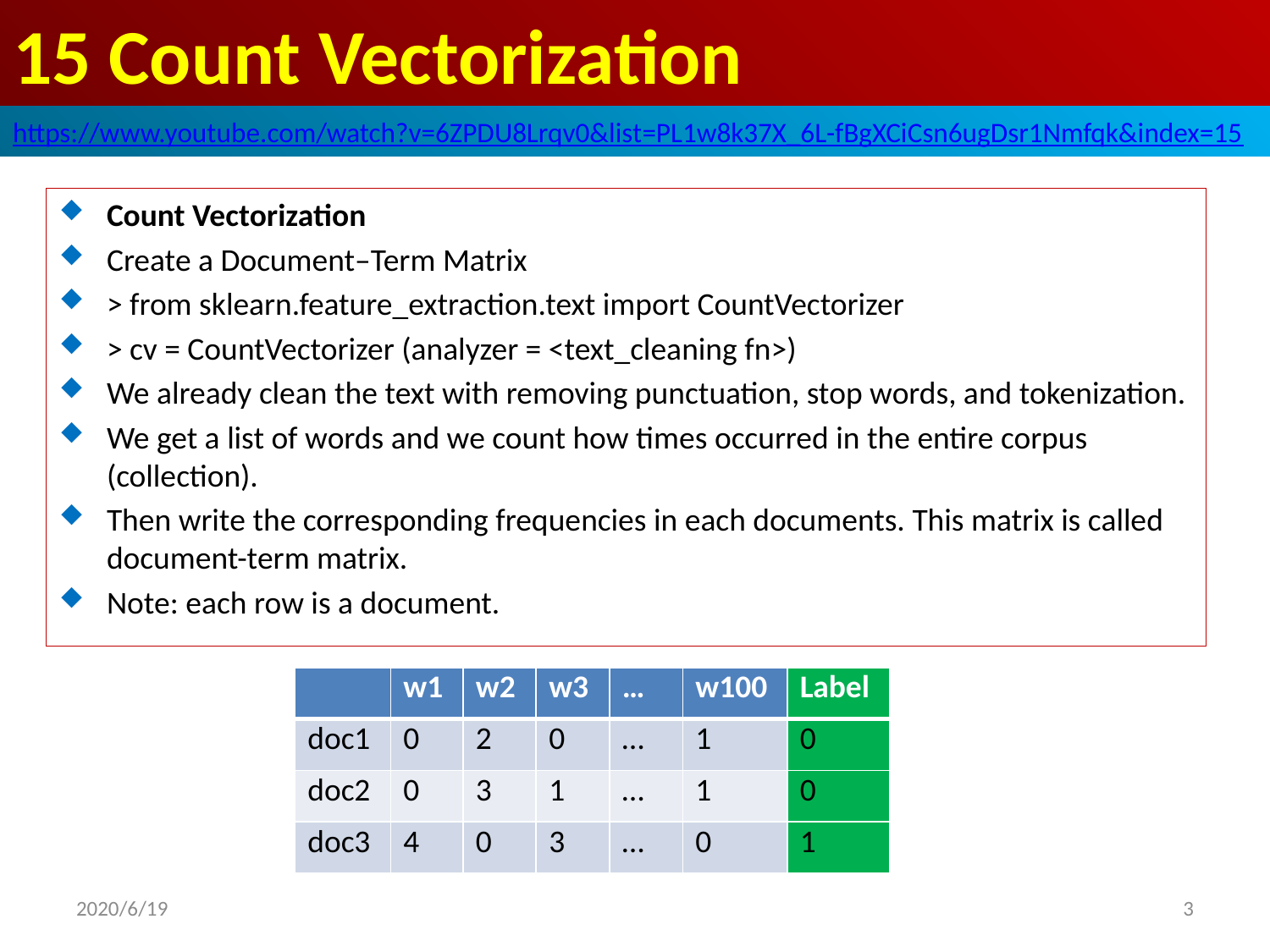

# 15 Count Vectorization
https://www.youtube.com/watch?v=6ZPDU8Lrqv0&list=PL1w8k37X_6L-fBgXCiCsn6ugDsr1Nmfqk&index=15
Count Vectorization
Create a Document–Term Matrix
> from sklearn.feature_extraction.text import CountVectorizer
> cv = CountVectorizer (analyzer = <text_cleaning fn>)
We already clean the text with removing punctuation, stop words, and tokenization.
We get a list of words and we count how times occurred in the entire corpus (collection).
Then write the corresponding frequencies in each documents. This matrix is called document-term matrix.
Note: each row is a document.
|  | w1 | w2 | w3 | … | w100 | Label |
| --- | --- | --- | --- | --- | --- | --- |
| doc1 | 0 | 2 | 0 | … | 1 | 0 |
| doc2 | 0 | 3 | 1 | … | 1 | 0 |
| doc3 | 4 | 0 | 3 | … | 0 | 1 |
2020/6/19
3